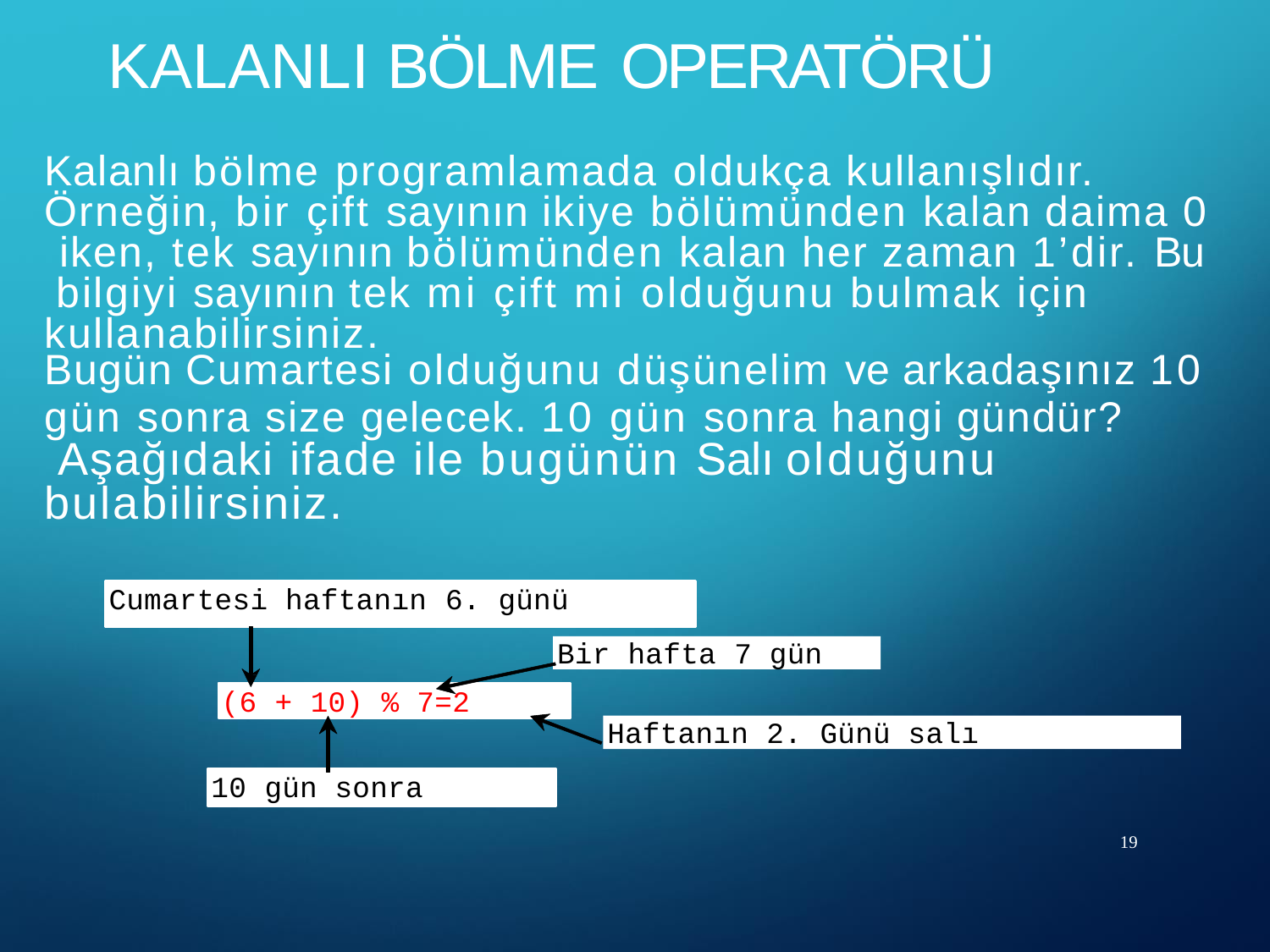

# KALANLI BÖLME OPERATÖRÜ
Kalanlı bölme programlamada oldukça kullanışlıdır.  Örneğin, bir çift sayının ikiye bölümünden kalan daima 0  iken, tek sayının bölümünden kalan her zaman 1’dir. Bu  bilgiyi sayının tek mi çift mi olduğunu bulmak için  kullanabilirsiniz.
Bugün Cumartesi olduğunu düşünelim ve arkadaşınız 10
gün sonra size gelecek. 10 gün sonra hangi gündür?  Aşağıdaki ifade ile bugünün Salı olduğunu  bulabilirsiniz.
Cumartesi haftanın 6. günü

Bir hafta 7 gün

(6 + 10) % 7=2
Haftanın 2. Günü salı
10 gün sonra

19